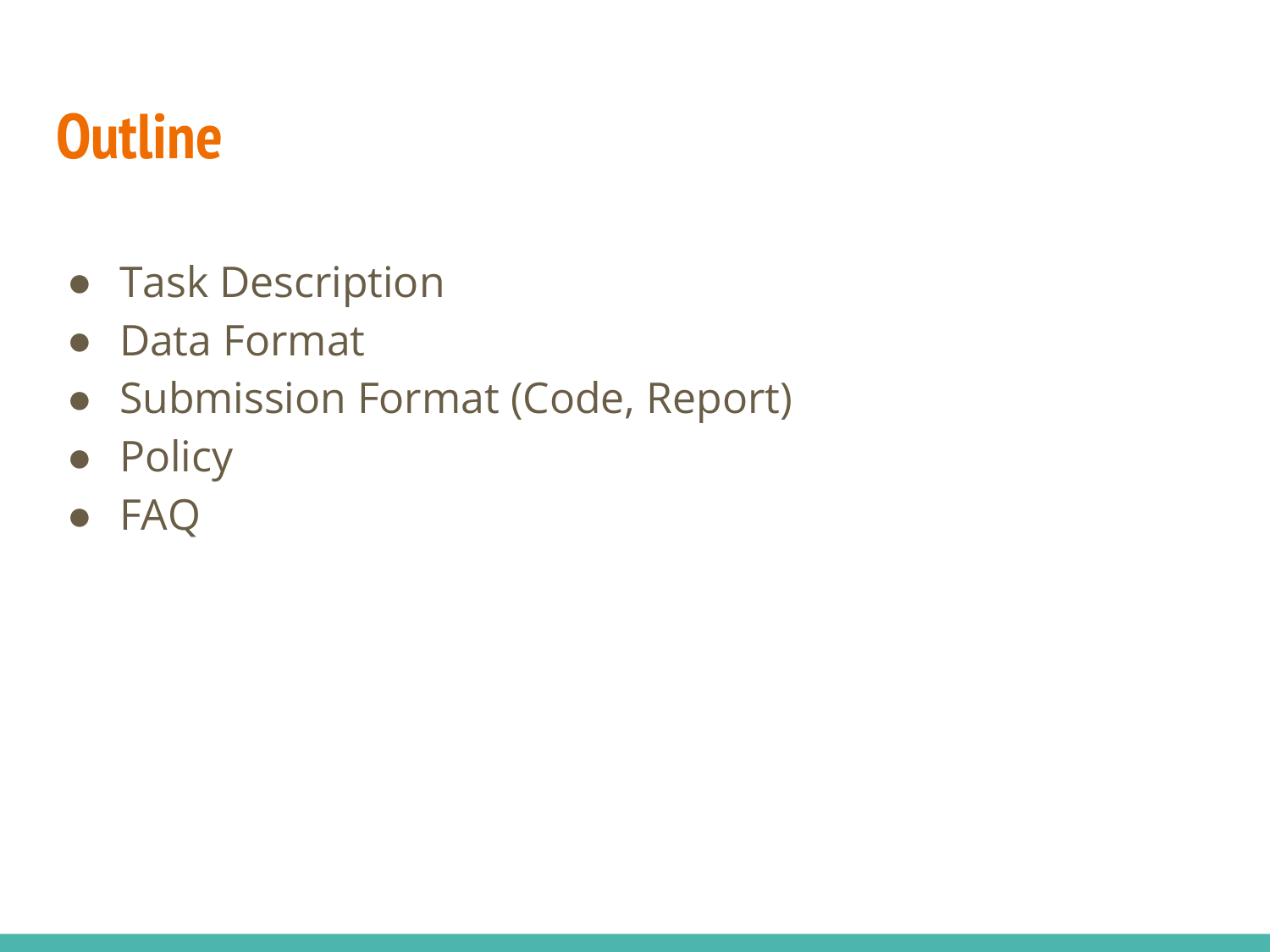

# Outline
Task Description
Data Format
Submission Format (Code, Report)
Policy
FAQ